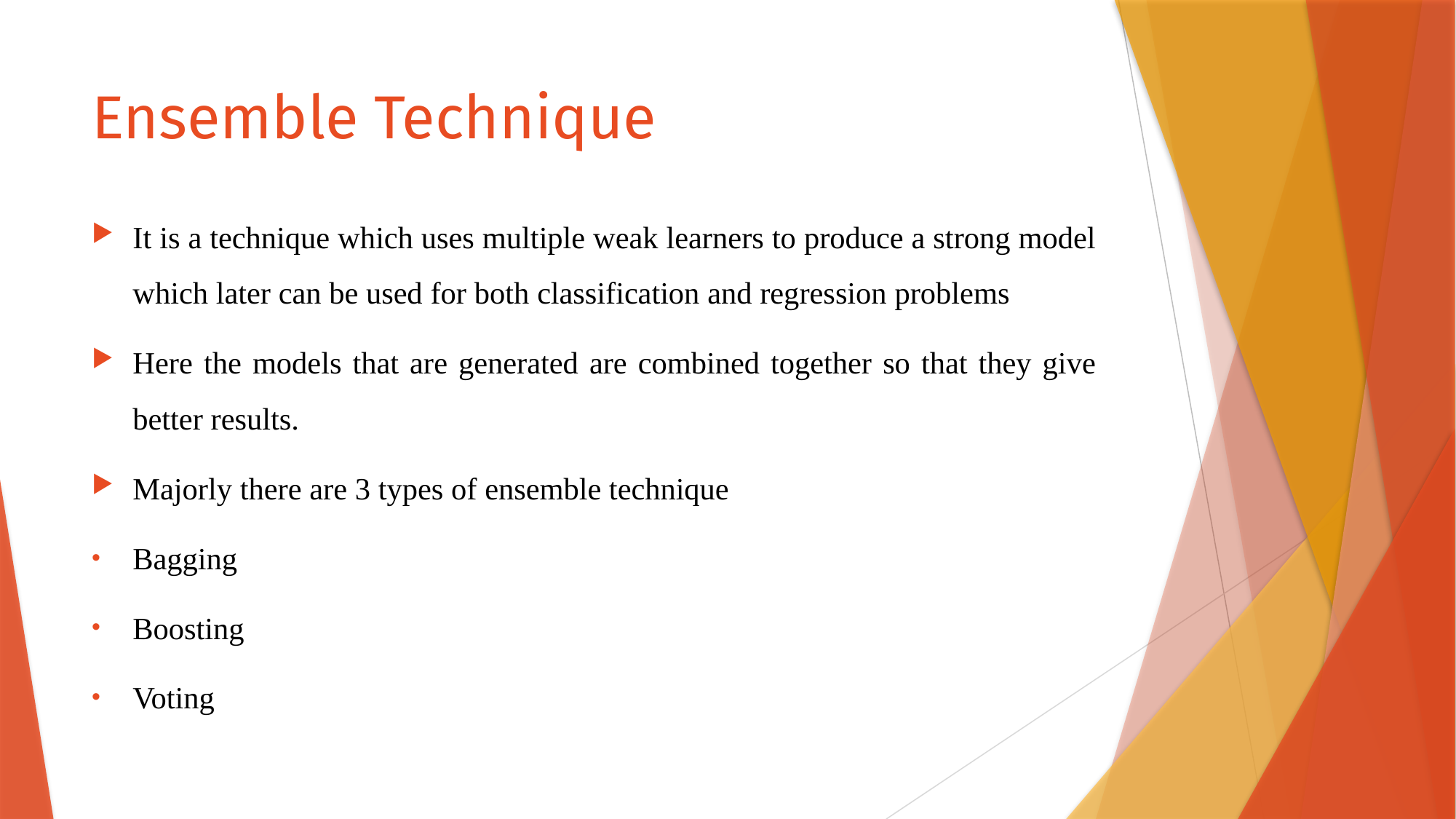

# Ensemble Technique
It is a technique which uses multiple weak learners to produce a strong model which later can be used for both classification and regression problems
Here the models that are generated are combined together so that they give better results.
Majorly there are 3 types of ensemble technique
Bagging
Boosting
Voting